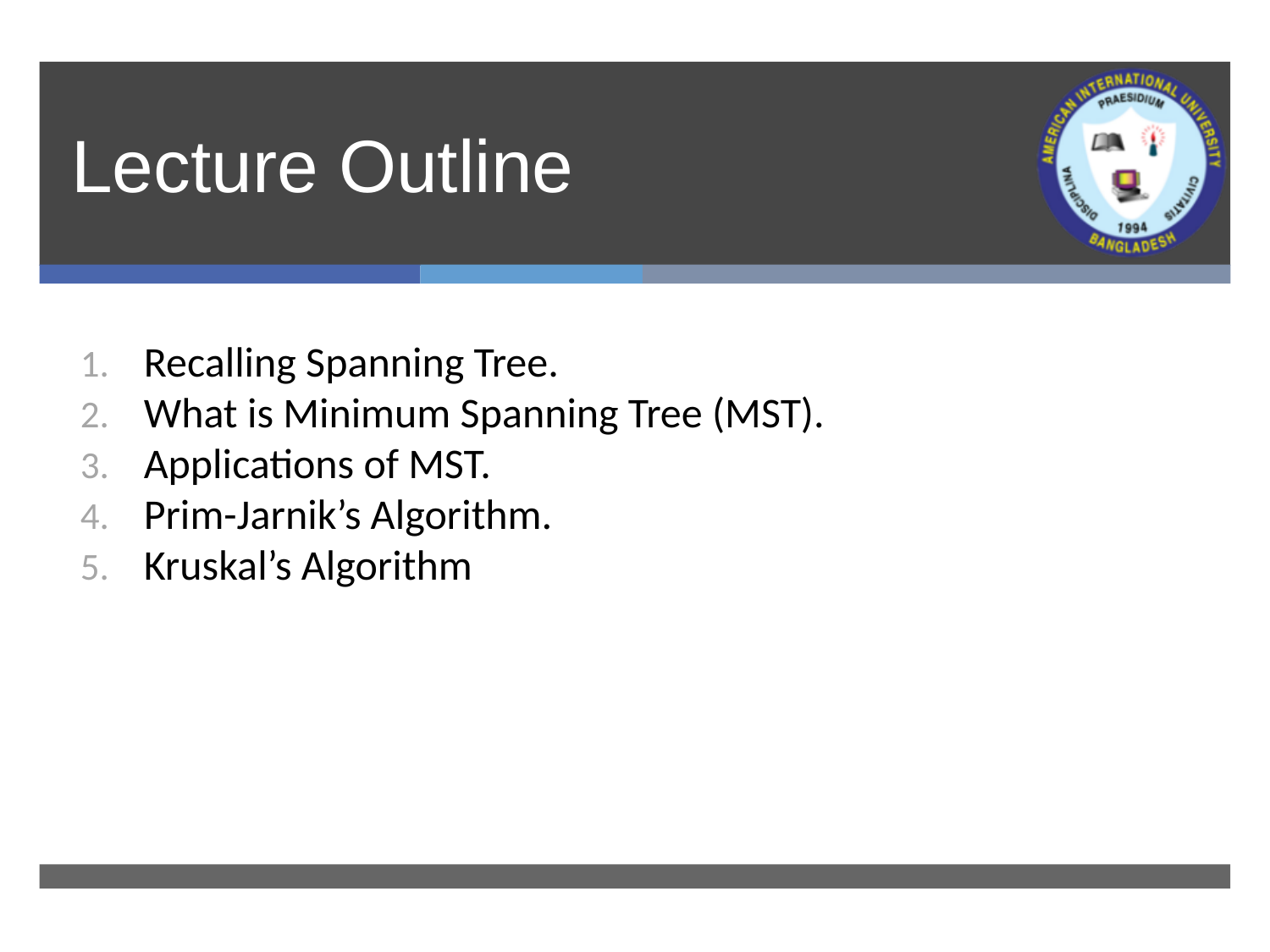

# Lecture Outline
Recalling Spanning Tree.
What is Minimum Spanning Tree (MST).
Applications of MST.
Prim-Jarnik’s Algorithm.
Kruskal’s Algorithm